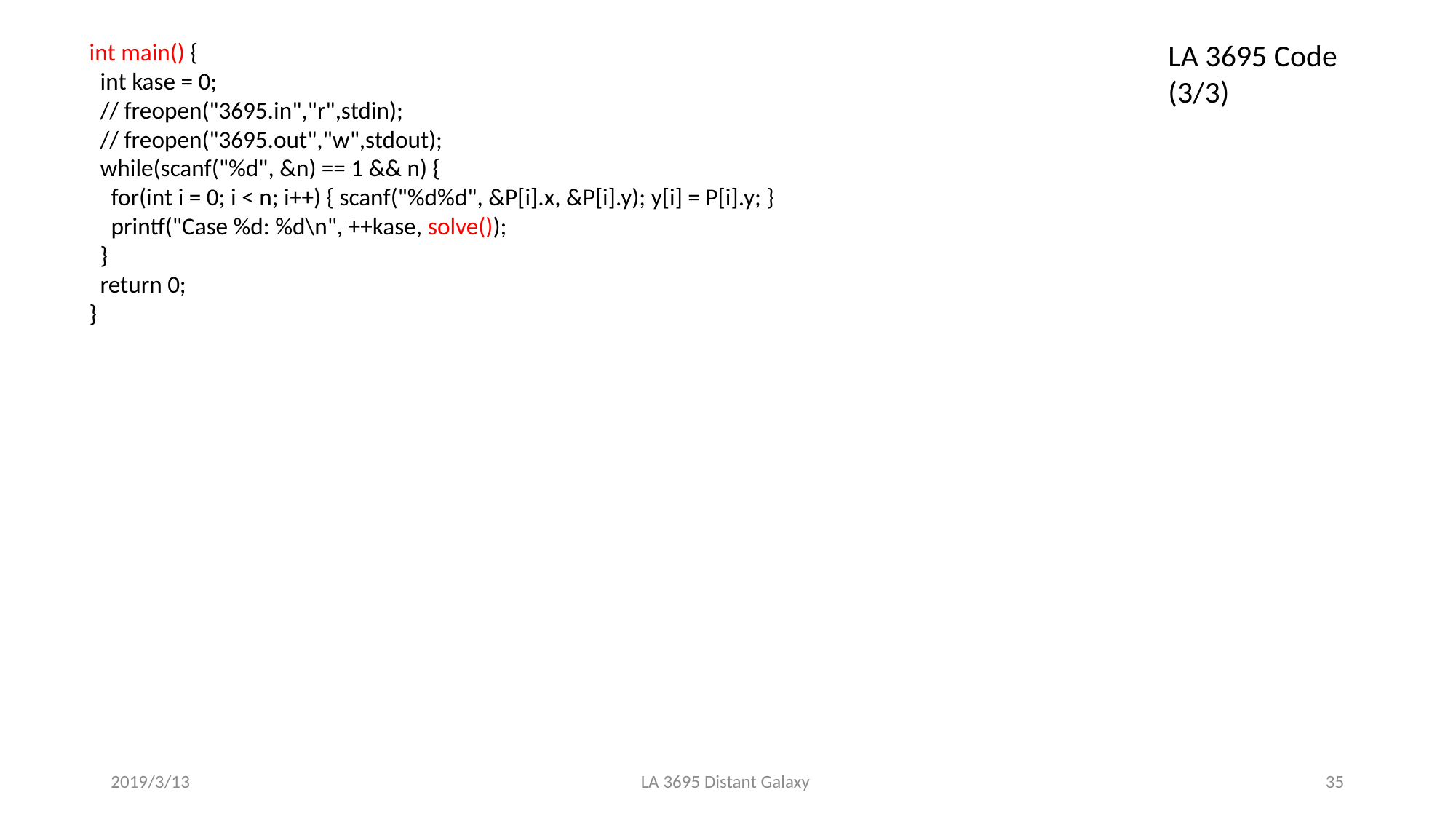

int main() {
  int kase = 0;
  // freopen("3695.in","r",stdin);
  // freopen("3695.out","w",stdout);
  while(scanf("%d", &n) == 1 && n) {
    for(int i = 0; i < n; i++) { scanf("%d%d", &P[i].x, &P[i].y); y[i] = P[i].y; }
    printf("Case %d: %d\n", ++kase, solve());
  }
  return 0;
}
LA 3695 Code (3/3)
2019/3/13
LA 3695 Distant Galaxy
35